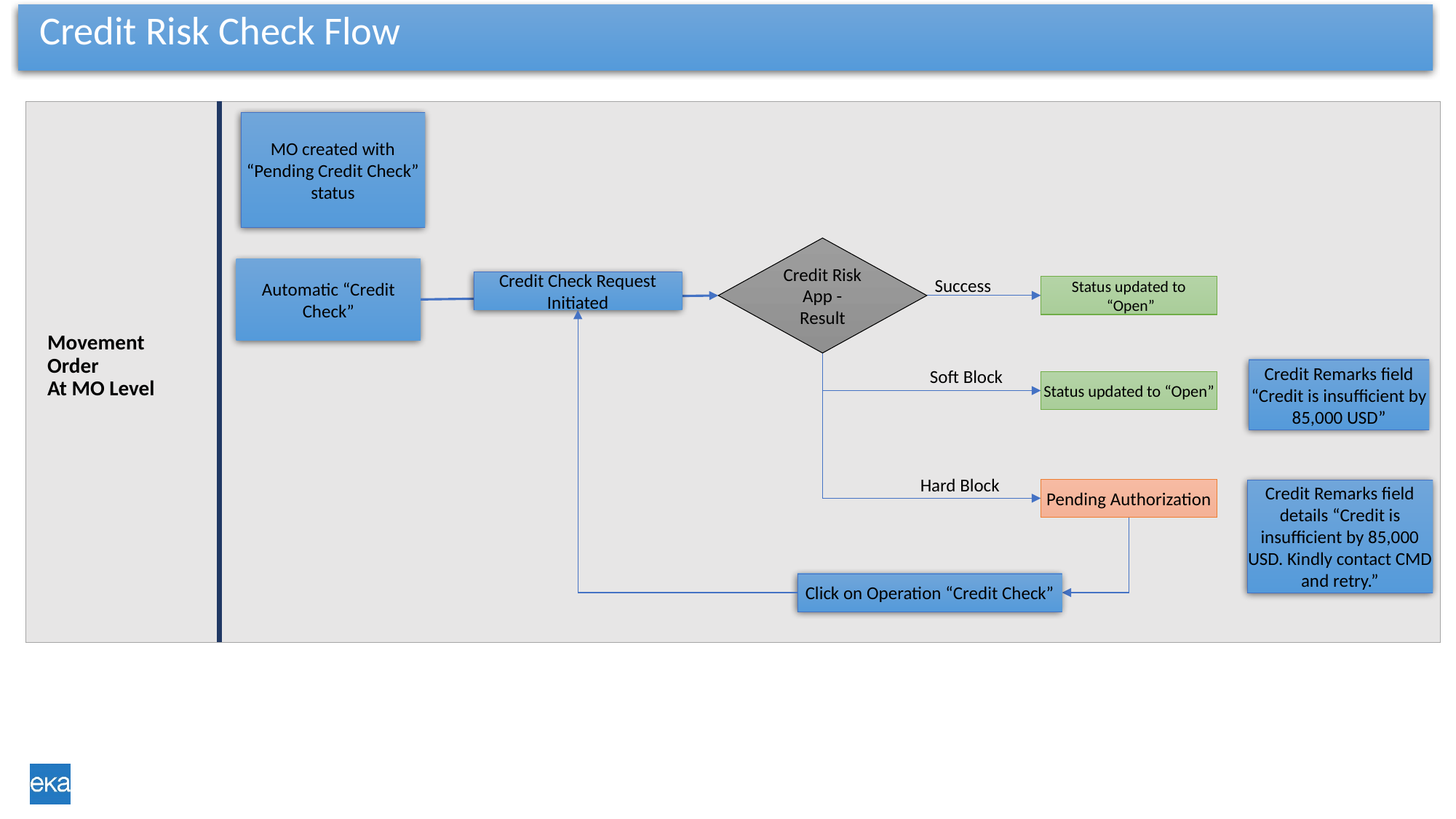

# Credit Risk Check Flow
Movement
Order
At MO Level
MO created with “Pending Credit Check” status
Credit Risk App - Result
Automatic “Credit Check”
Success
Credit Check Request Initiated
Status updated to
 “Open”
Soft Block
Credit Remarks field “Credit is insufficient by 85,000 USD”
Status updated to “Open”
Hard Block
Pending Authorization
Credit Remarks field details “Credit is insufficient by 85,000 USD. Kindly contact CMD and retry.”
Click on Operation “Credit Check”